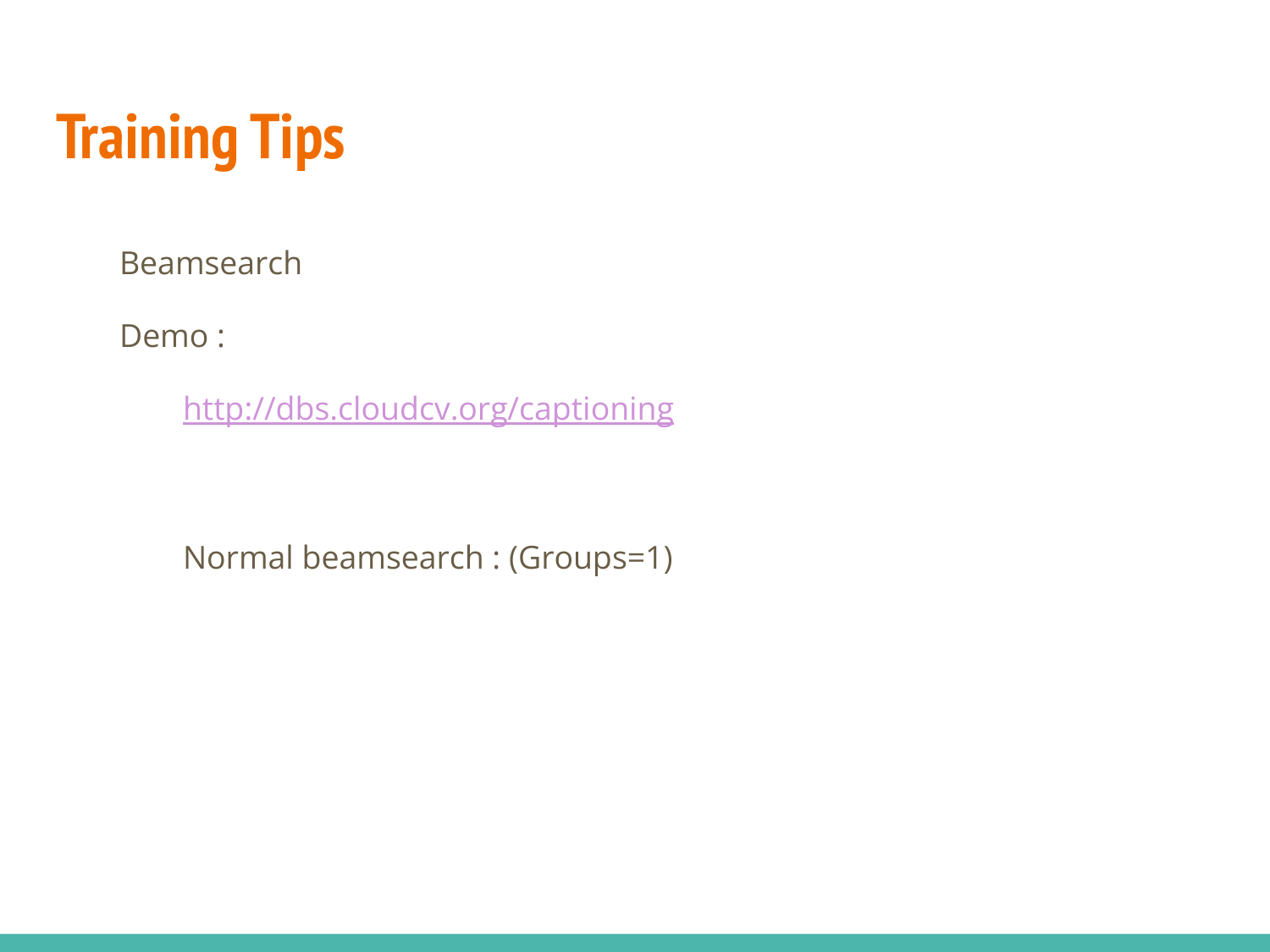

# Training Tips
Beamsearch
Demo :
http://dbs.cloudcv.org/captioning

Normal beamsearch : (Groups=1)